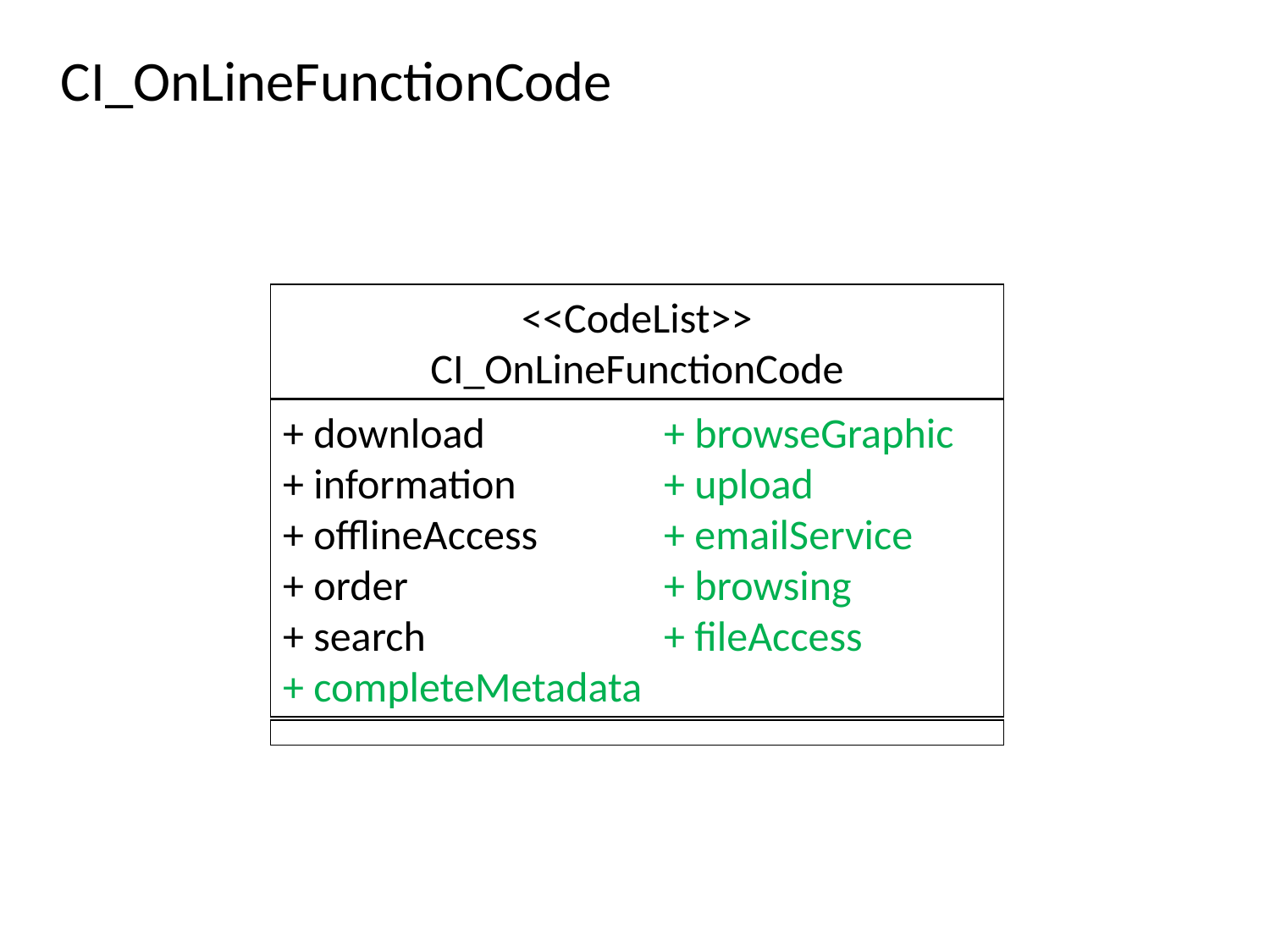

# CI_OnLineFunctionCode
<<CodeList>>
CI_OnLineFunctionCode
+ download		+ browseGraphic
+ information		+ upload
+ offlineAccess	+ emailService
+ order			+ browsing
+ search		+ fileAccess
+ completeMetadata